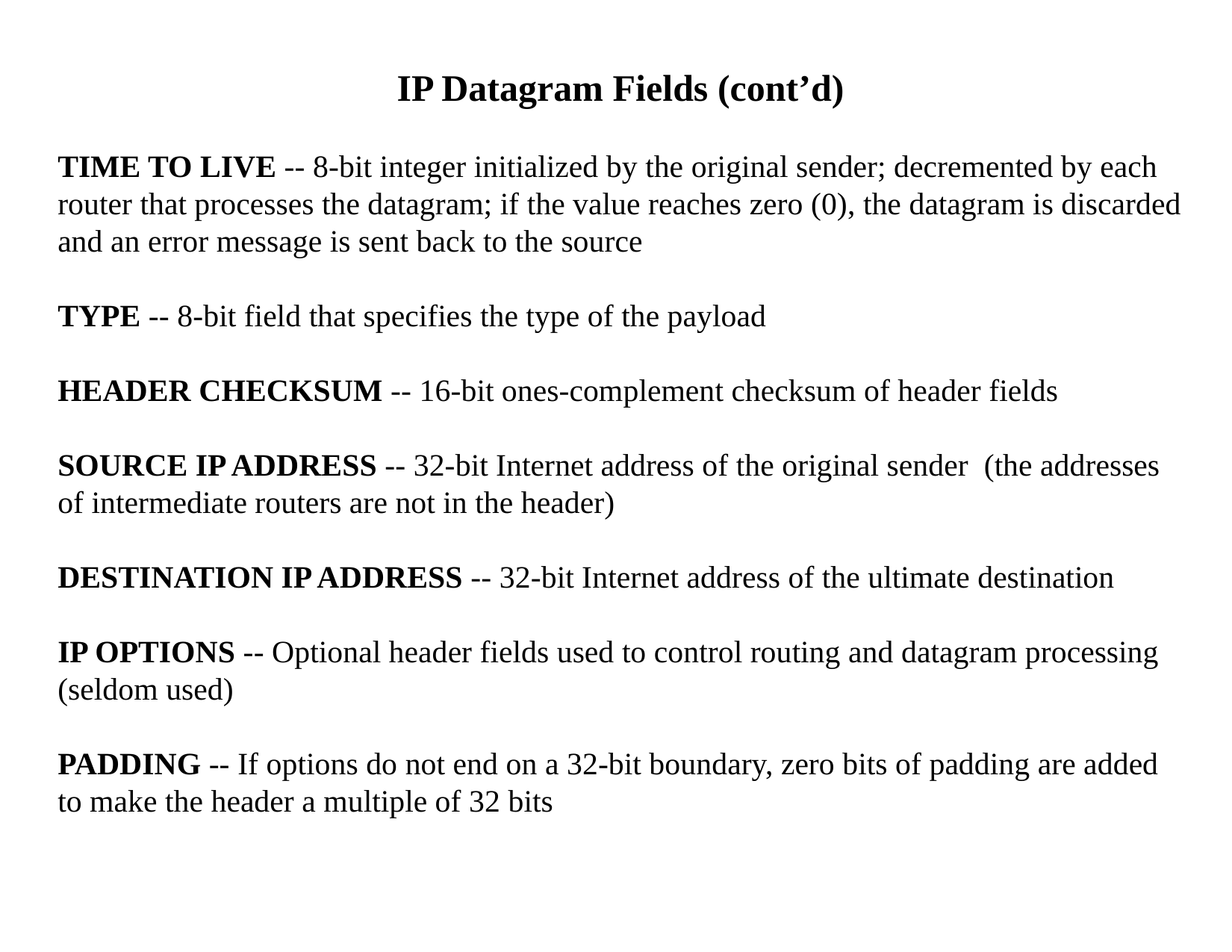

IP Datagram Fields (cont’d)

TIME TO LIVE -- 8-bit integer initialized by the original sender; decremented by each router that processes the datagram; if the value reaches zero (0), the datagram is discarded and an error message is sent back to the source

TYPE -- 8-bit field that specifies the type of the payload

HEADER CHECKSUM -- 16-bit ones-complement checksum of header fields

SOURCE IP ADDRESS -- 32-bit Internet address of the original sender  (the addresses of intermediate routers are not in the header)

DESTINATION IP ADDRESS -- 32-bit Internet address of the ultimate destination

IP OPTIONS -- Optional header fields used to control routing and datagram processing (seldom used)

PADDING -- If options do not end on a 32-bit boundary, zero bits of padding are added to make the header a multiple of 32 bits